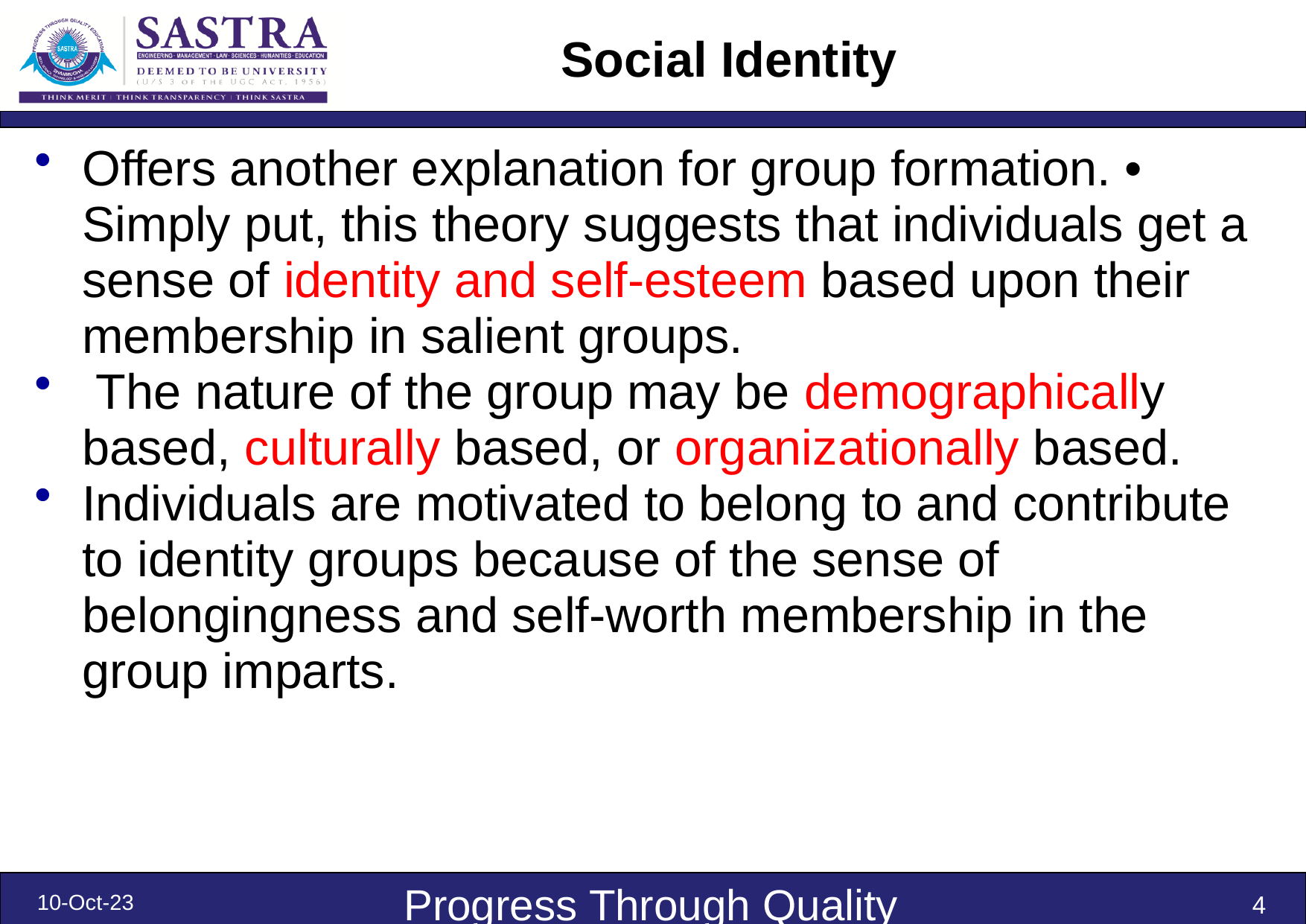

# Social Identity
Offers another explanation for group formation. • Simply put, this theory suggests that individuals get a sense of identity and self-esteem based upon their membership in salient groups.
 The nature of the group may be demographically based, culturally based, or organizationally based.
Individuals are motivated to belong to and contribute to identity groups because of the sense of belongingness and self-worth membership in the group imparts.
10-Oct-23
4